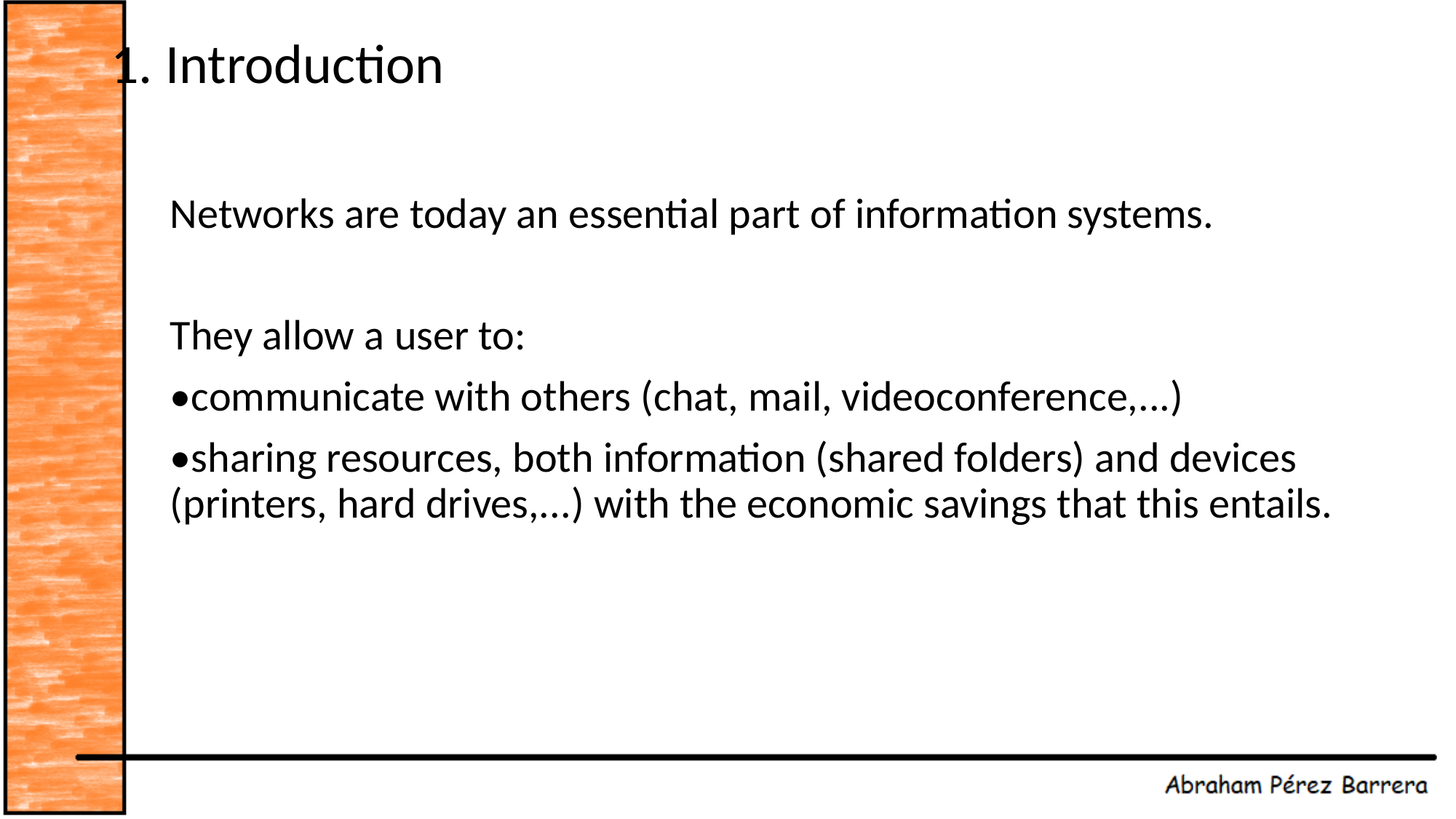

# 1. Introduction

Networks are today an essential part of information systems.

They allow a user to:
•communicate with others (chat, mail, videoconference,...)
•sharing resources, both information (shared folders) and devices (printers, hard drives,...) with the economic savings that this entails.